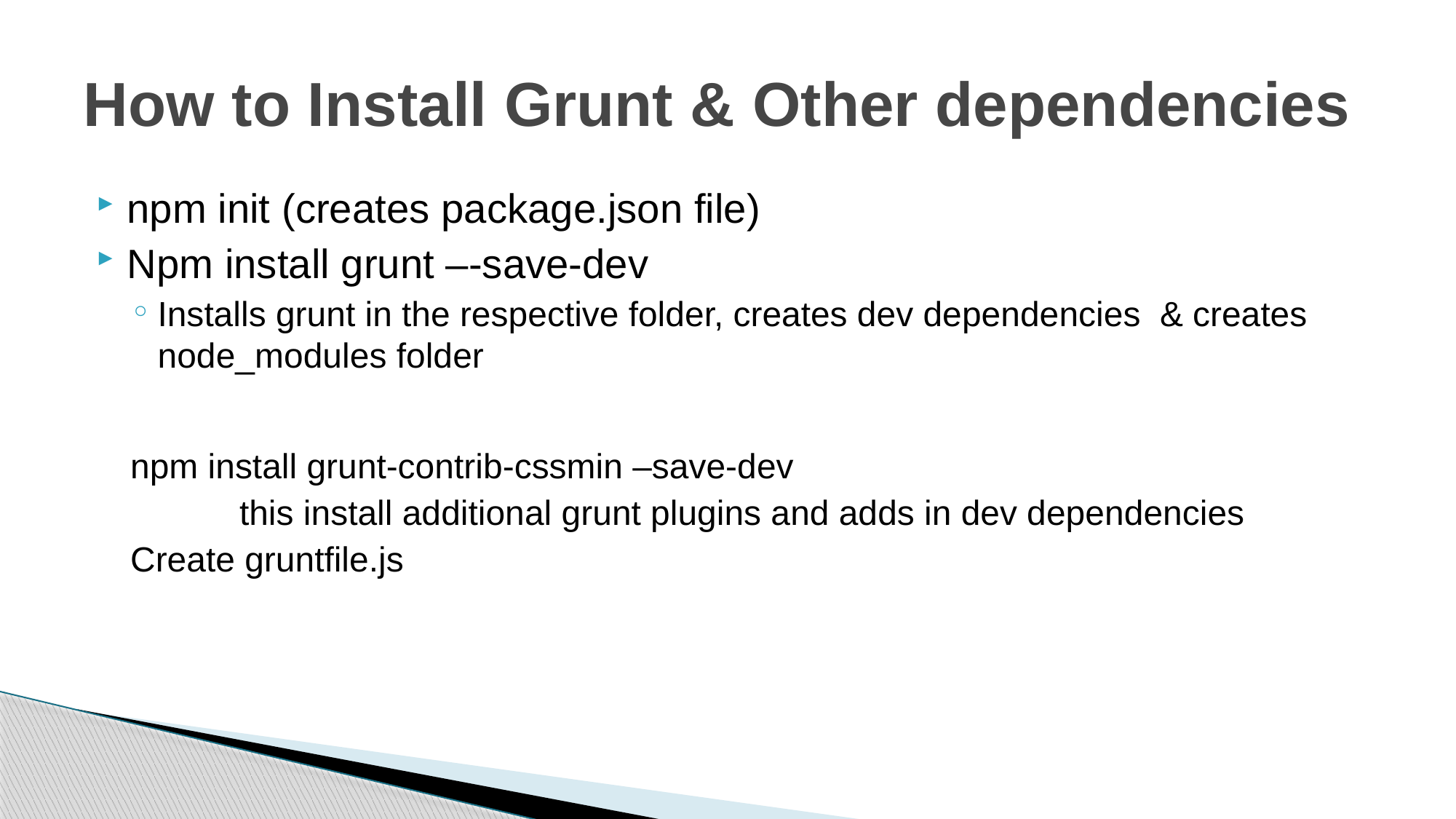

# How to Install Grunt & Other dependencies
npm init (creates package.json file)
Npm install grunt –-save-dev
Installs grunt in the respective folder, creates dev dependencies  & creates node_modules folder

npm install grunt-contrib-cssmin –save-dev
	this install additional grunt plugins and adds in dev dependencies
Create gruntfile.js